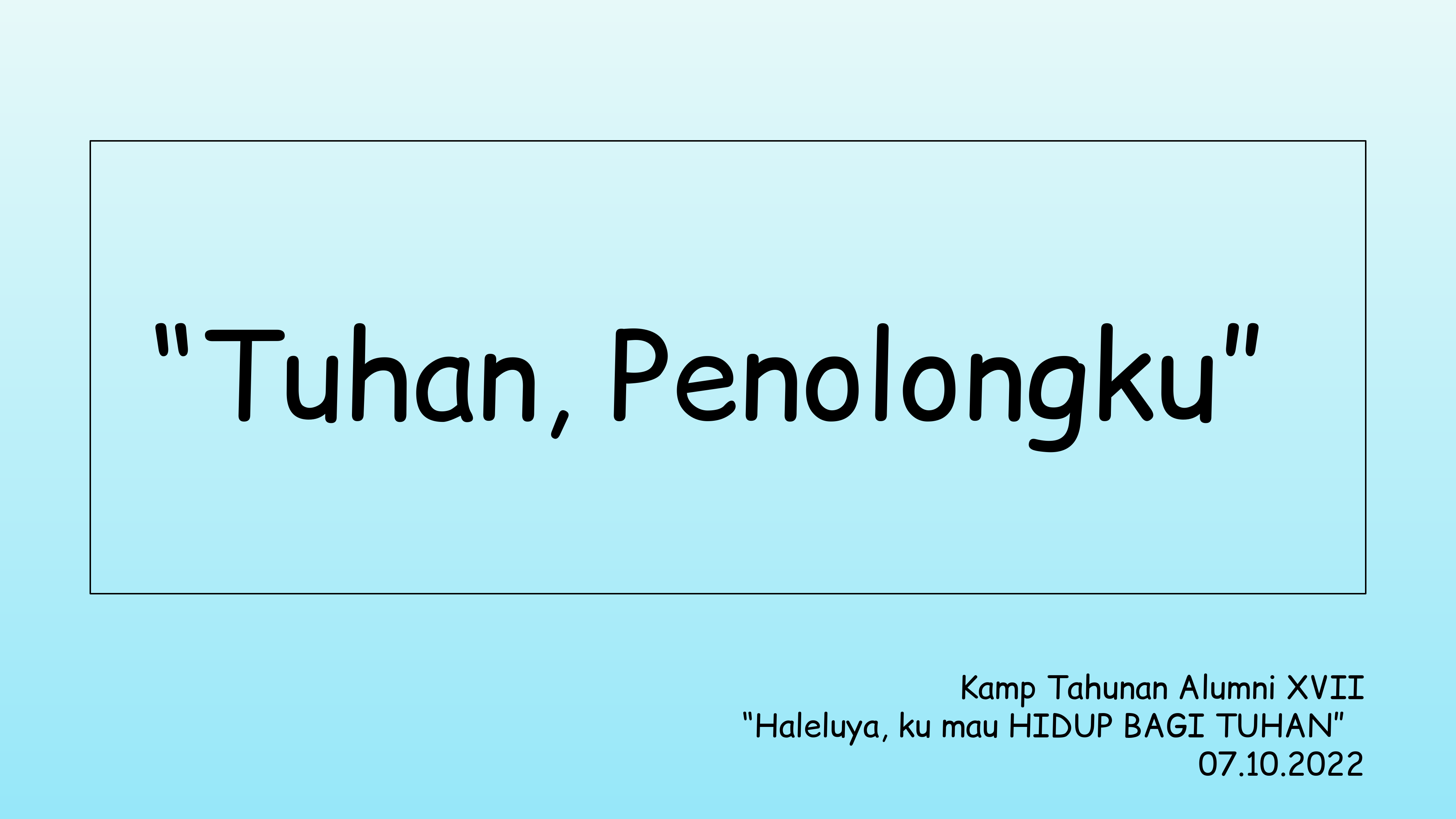

# “Tuhan, Penolongku”
Kamp Tahunan Alumni XVII
“Haleluya, ku mau HIDUP BAGI TUHAN”
07.10.2022